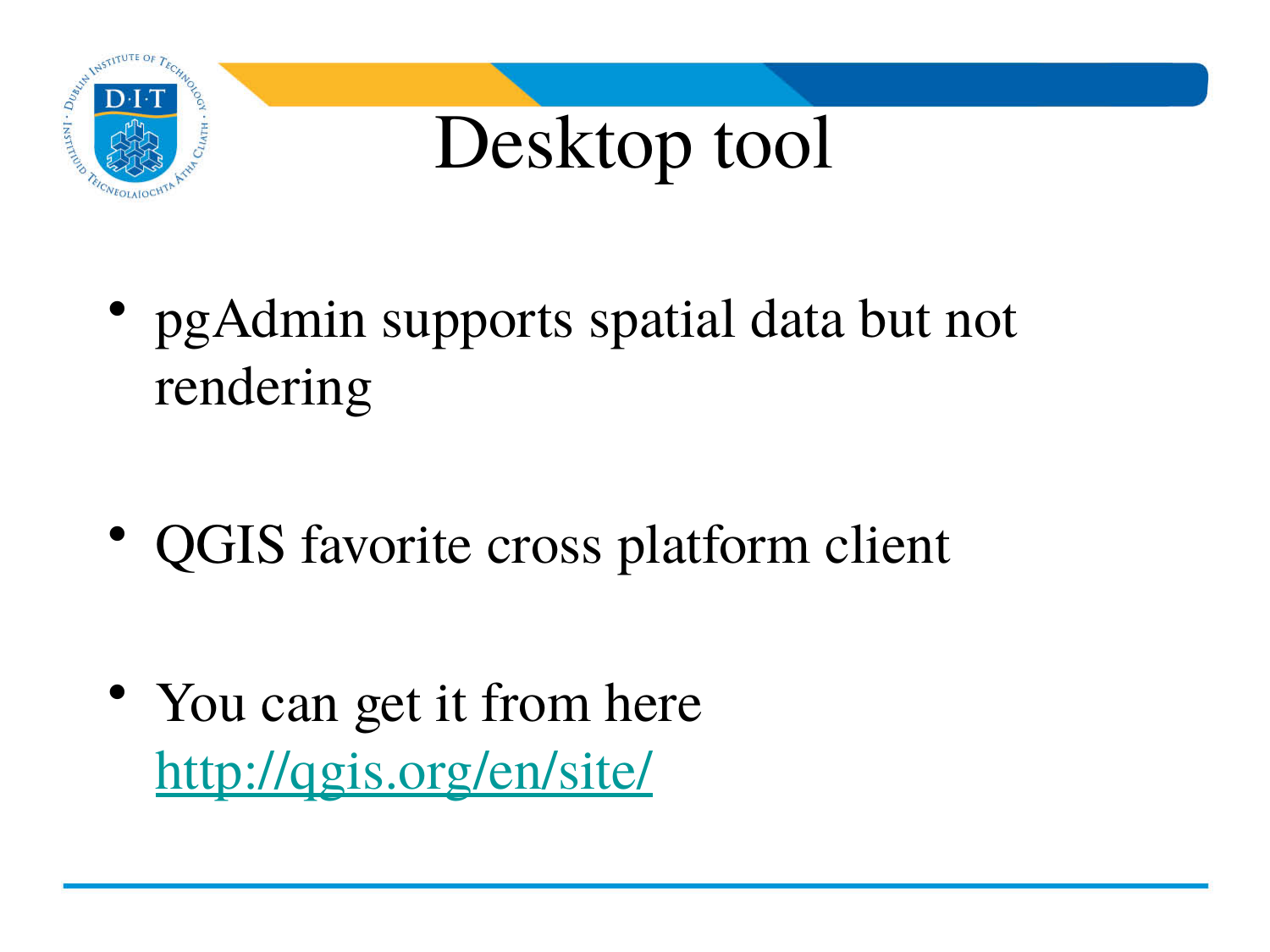

# Desktop tool
pgAdmin supports spatial data but not rendering

QGIS favorite cross platform client

You can get it from here http://qgis.org/en/site/